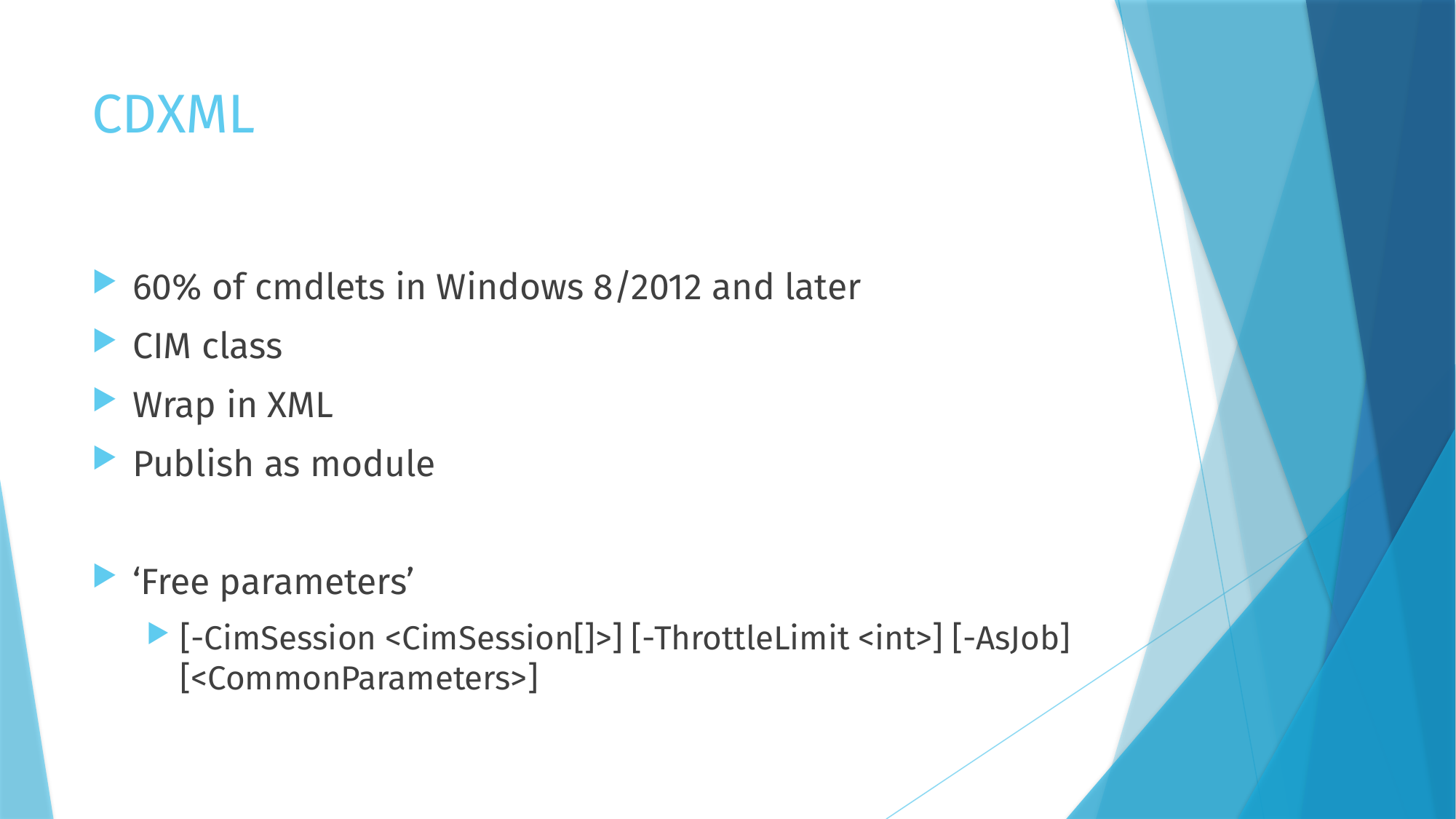

# CDXML
60% of cmdlets in Windows 8/2012 and later
CIM class
Wrap in XML
Publish as module

‘Free parameters’
[-CimSession <CimSession[]>] [-ThrottleLimit <int>] [-AsJob] [<CommonParameters>]